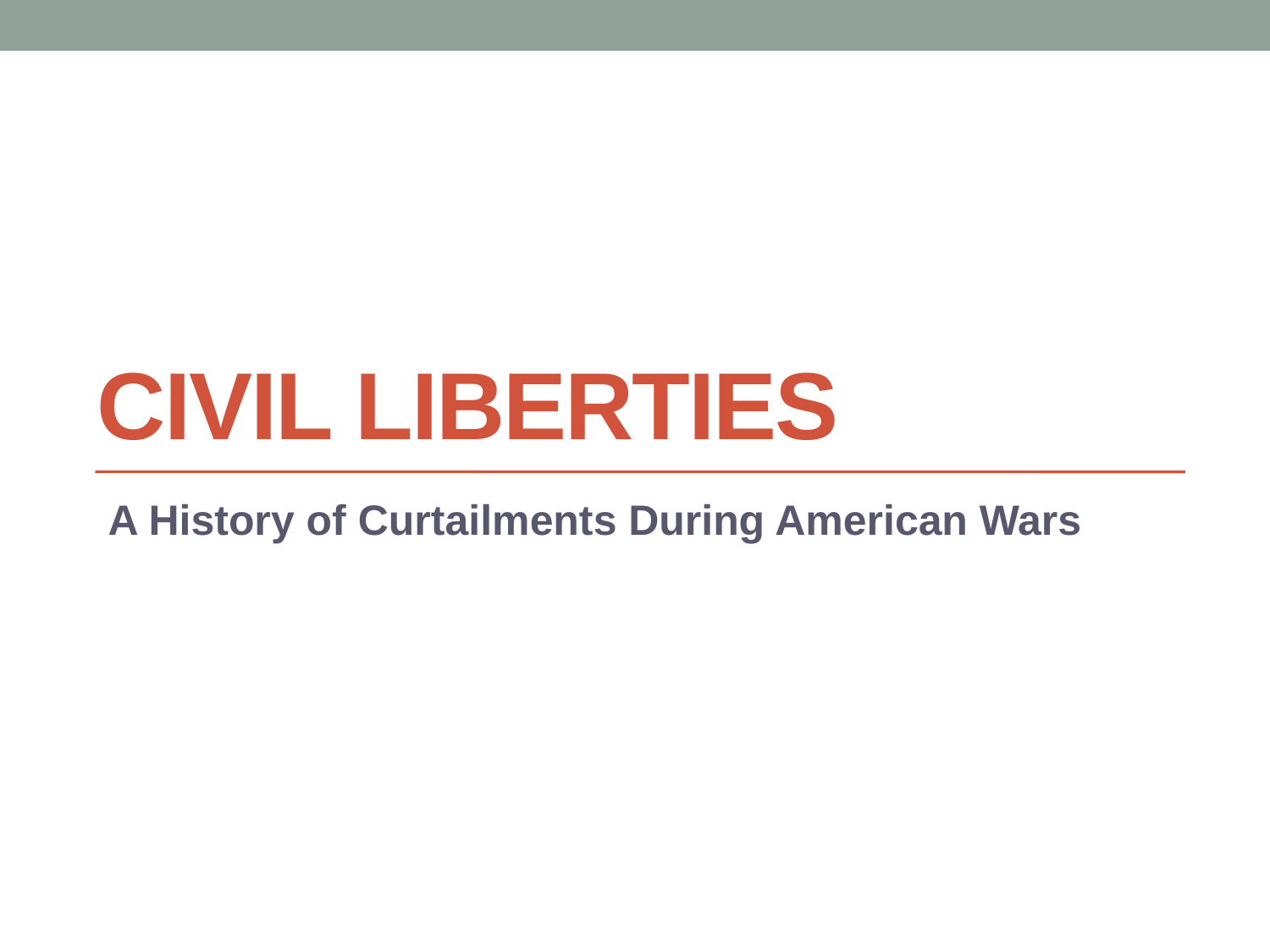

# Civil Liberties
A History of Curtailments During American Wars